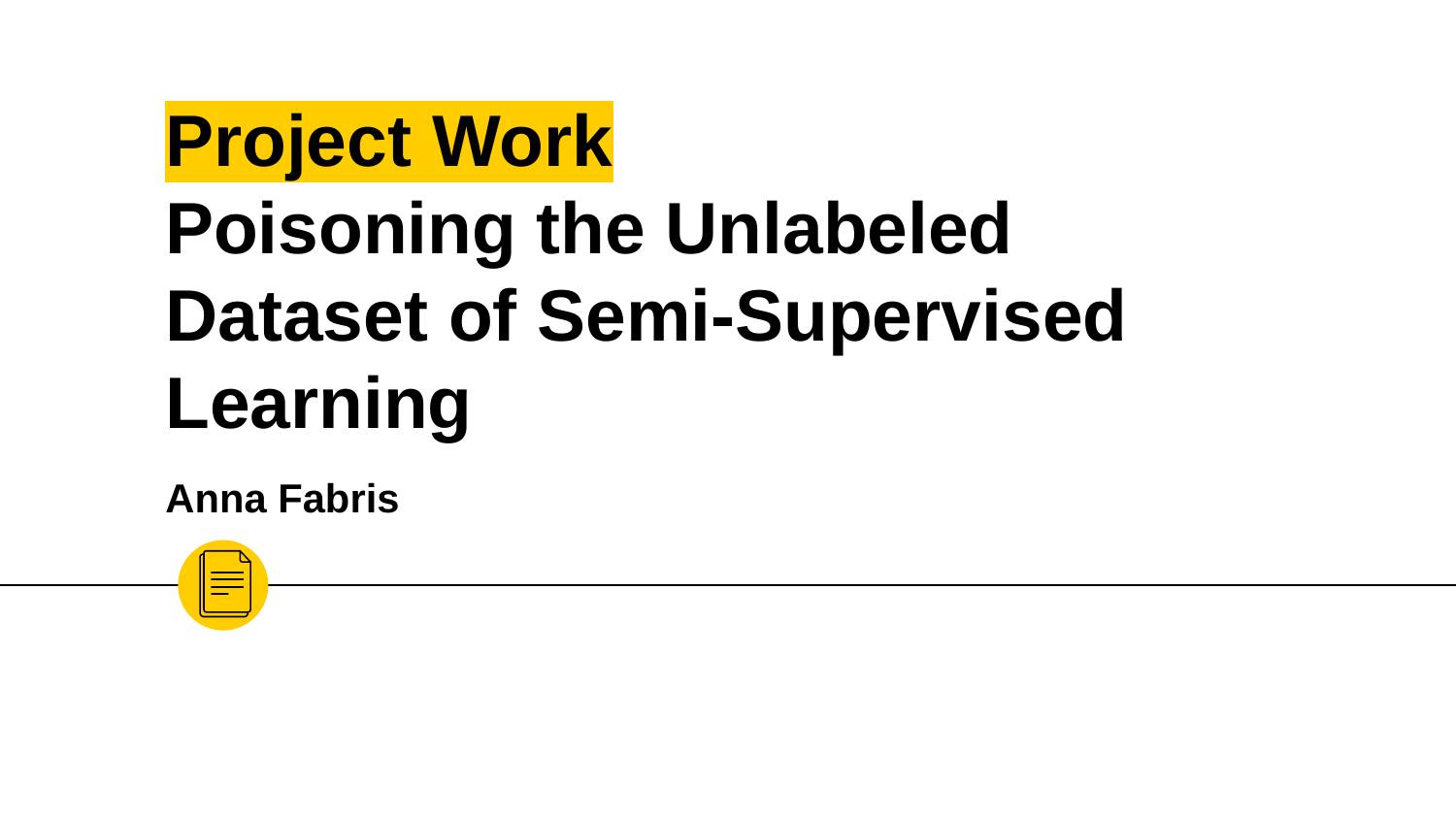

# Project Work
Poisoning the Unlabeled Dataset of Semi-Supervised Learning
Anna Fabris